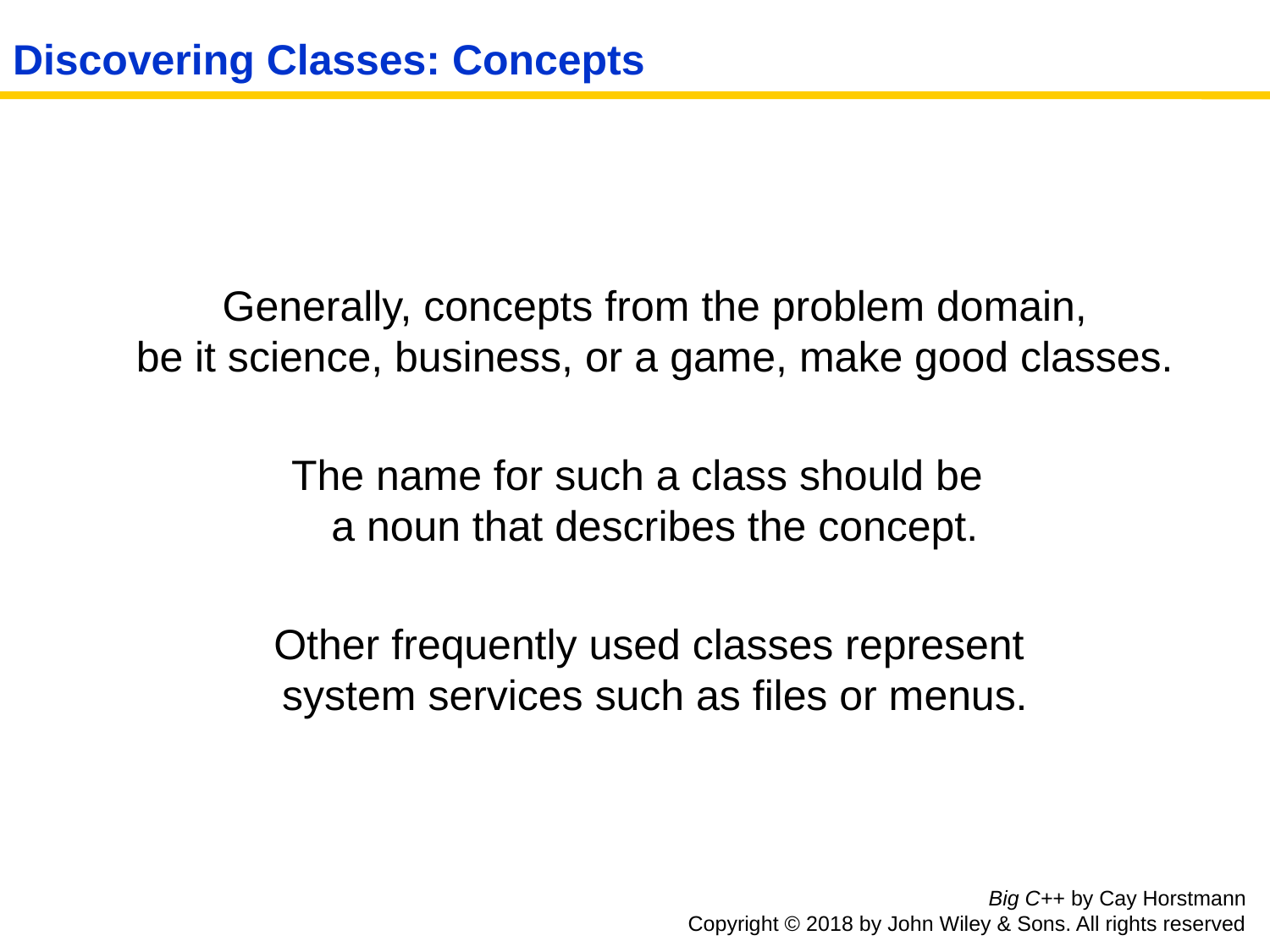

# Discovering Classes: Concepts

    Generally, concepts from the problem domain,
be it science, business, or a game, make good classes.

 The name for such a class should be
a noun that describes the concept.

   Other frequently used classes represent
system services such as files or menus.
Big C++ by Cay Horstmann
Copyright © 2018 by John Wiley & Sons. All rights reserved